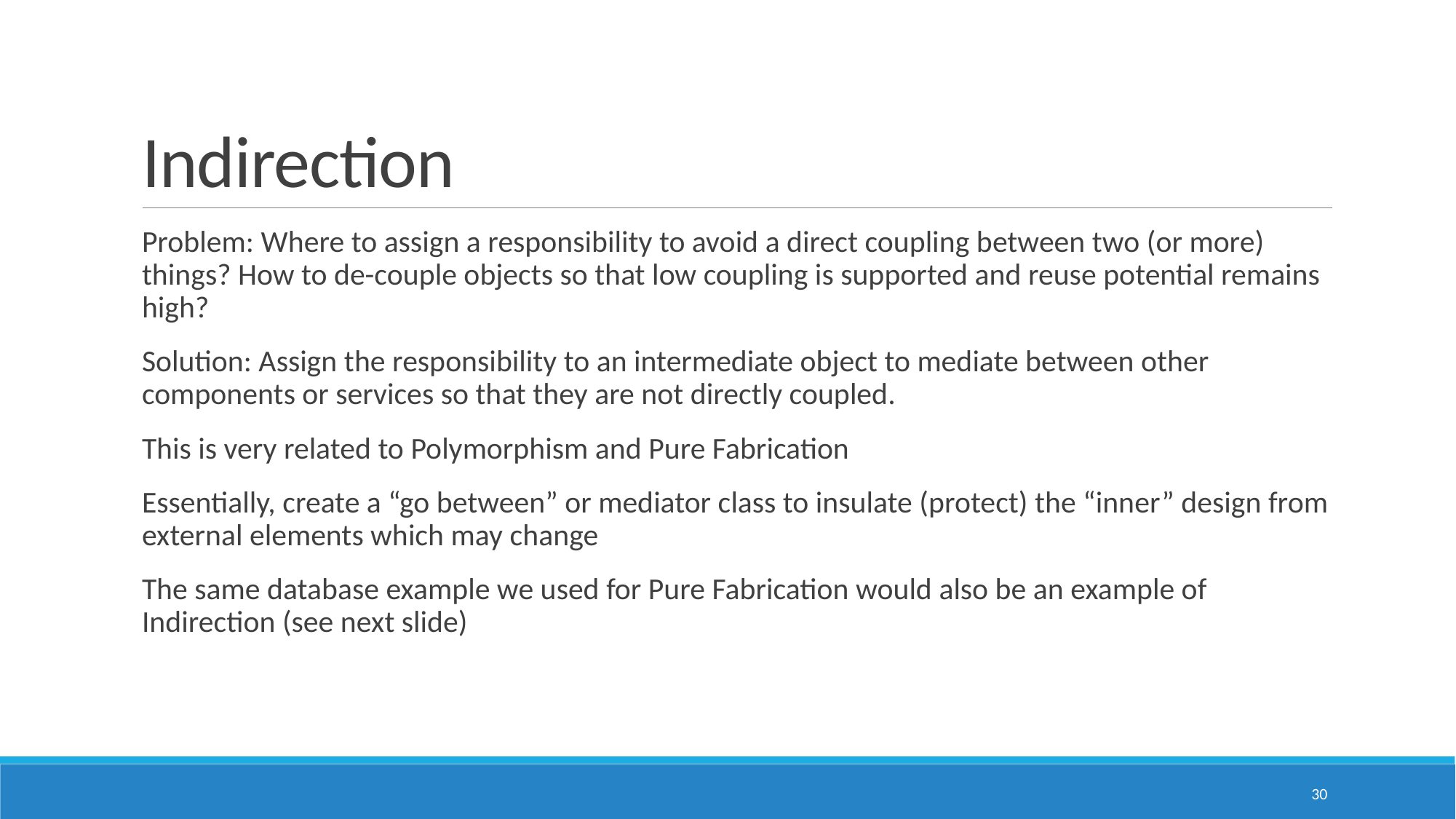

# Indirection
Problem: Where to assign a responsibility to avoid a direct coupling between two (or more) things? How to de-couple objects so that low coupling is supported and reuse potential remains high?
Solution: Assign the responsibility to an intermediate object to mediate between other components or services so that they are not directly coupled.
This is very related to Polymorphism and Pure Fabrication
Essentially, create a “go between” or mediator class to insulate (protect) the “inner” design from external elements which may change
The same database example we used for Pure Fabrication would also be an example of Indirection (see next slide)
30